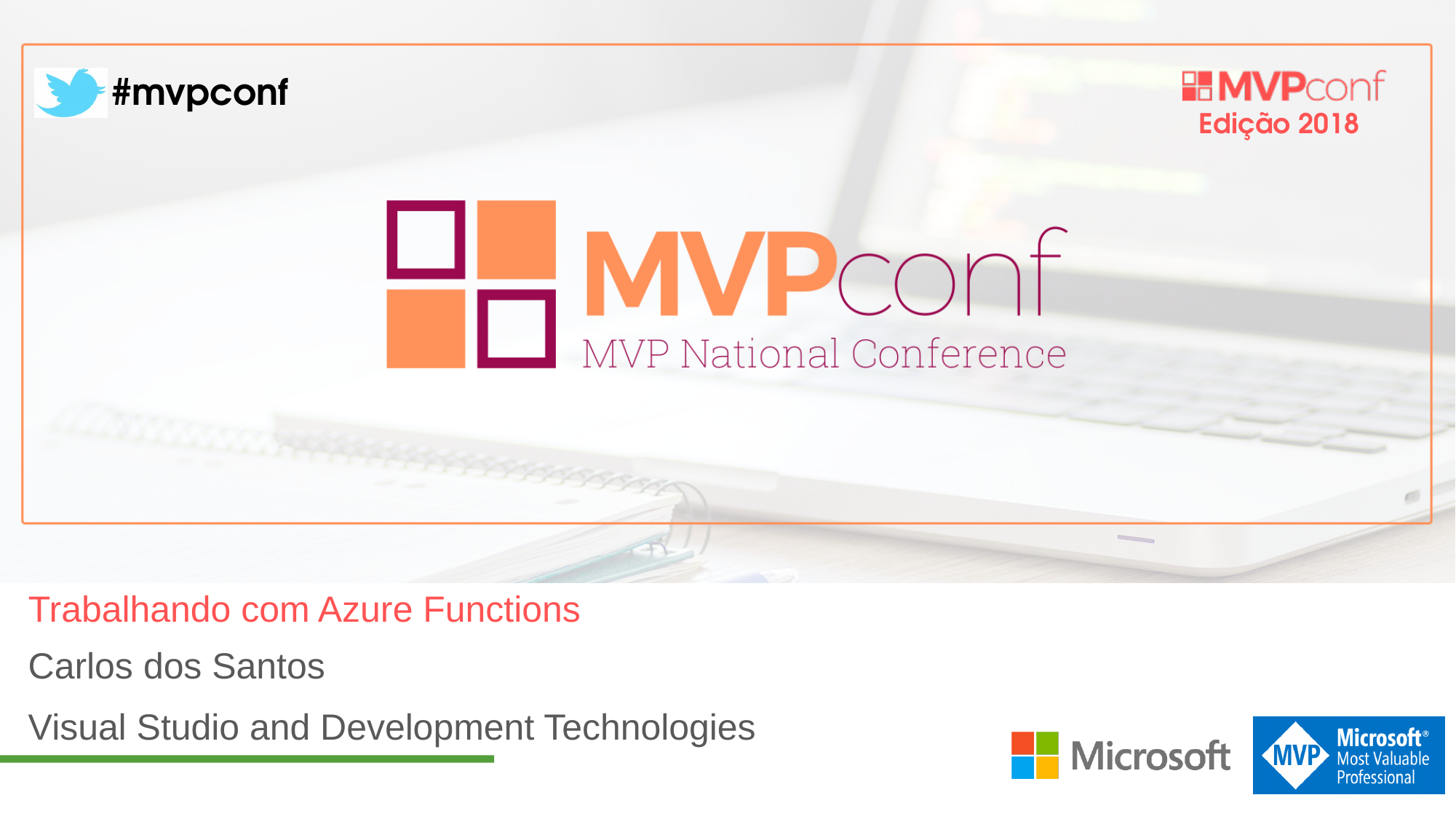

Trabalhando com Azure Functions
Carlos dos Santos
Visual Studio and Development Technologies